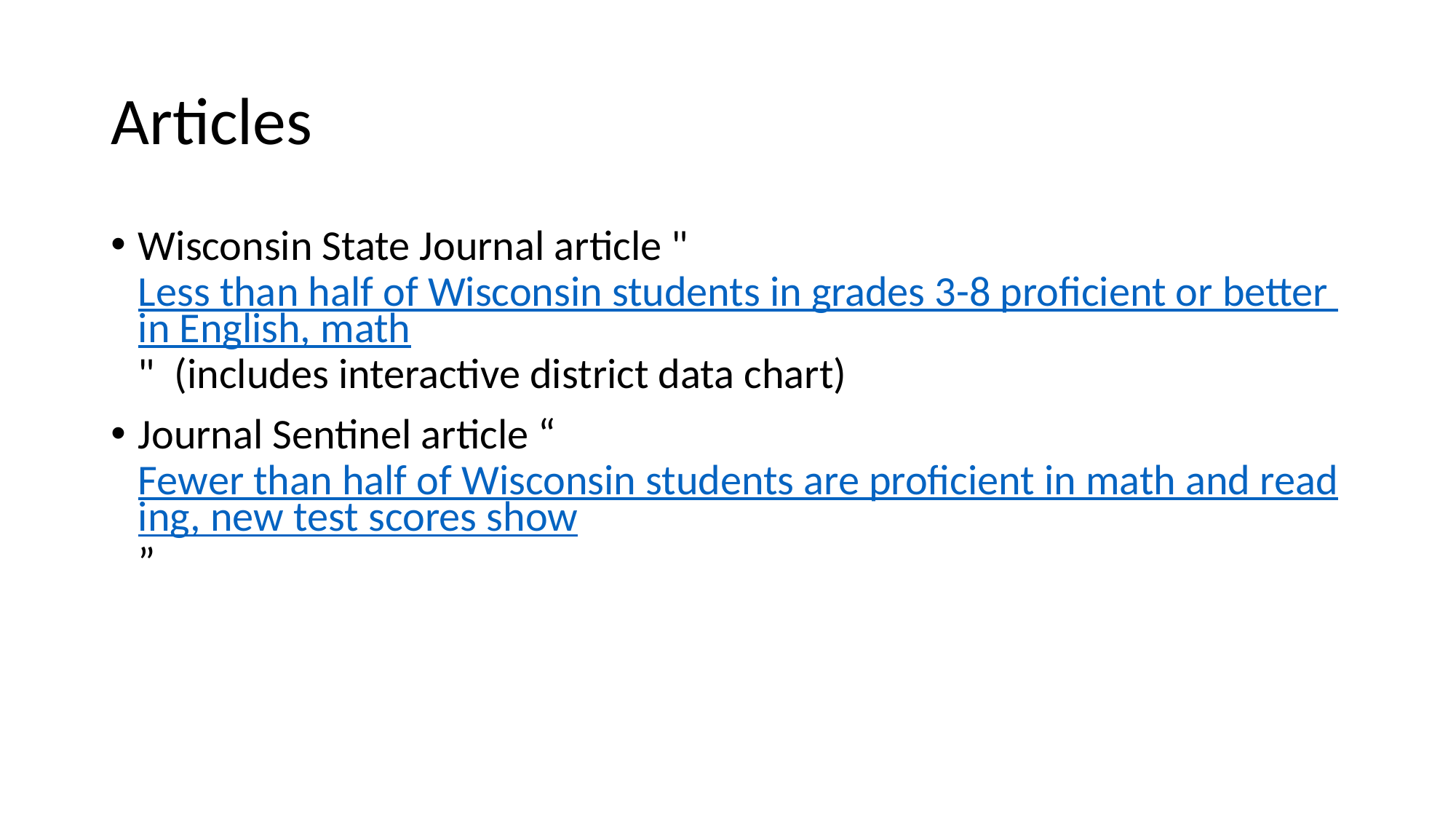

# Articles
Wisconsin State Journal article "Less than half of Wisconsin students in grades 3-8 proficient or better in English, math"  (includes interactive district data chart)
Journal Sentinel article “Fewer than half of Wisconsin students are proficient in math and reading, new test scores show”